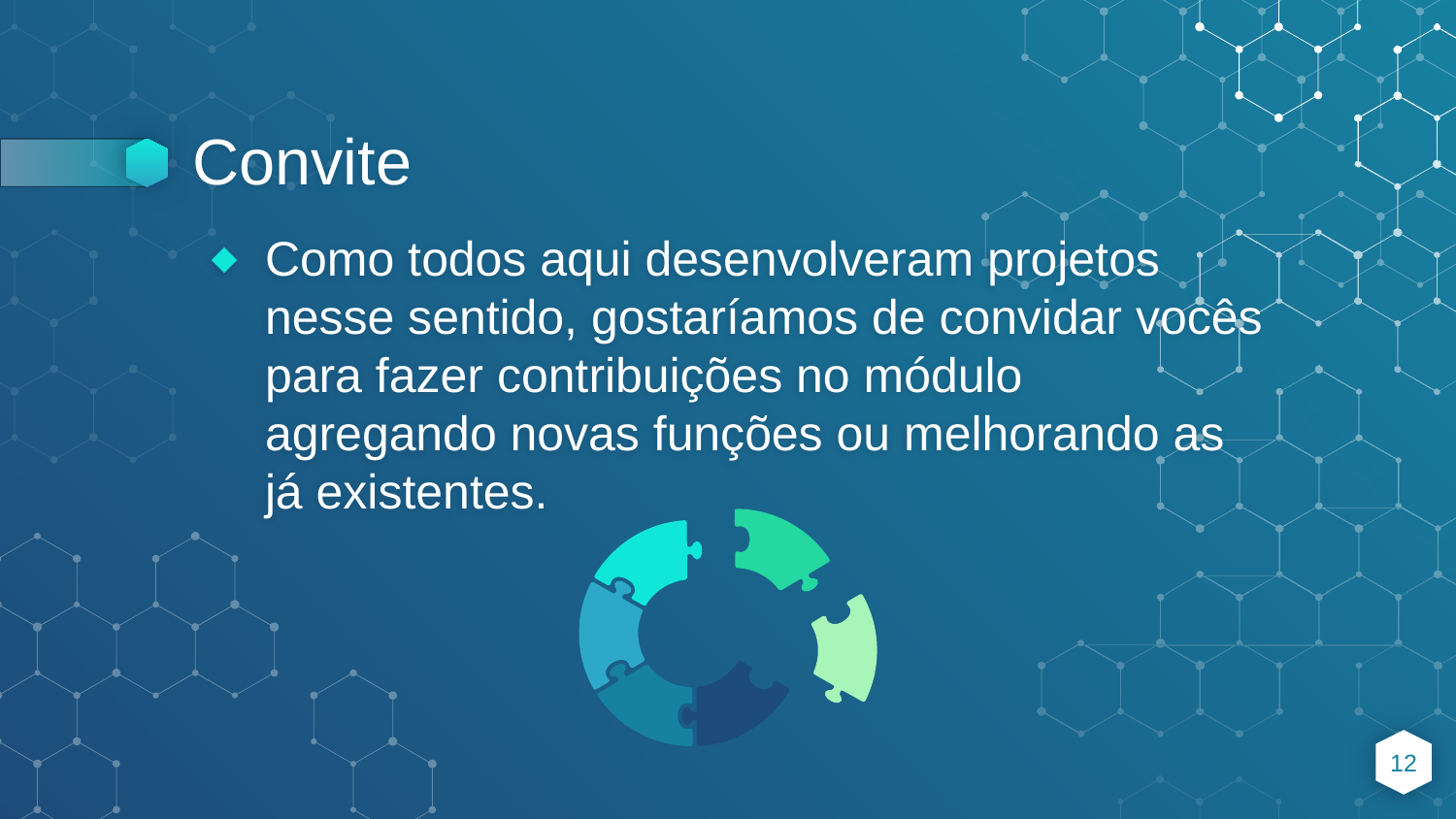

# Convite
Como todos aqui desenvolveram projetos nesse sentido, gostaríamos de convidar vocês para fazer contribuições no módulo agregando novas funções ou melhorando as já existentes.

12